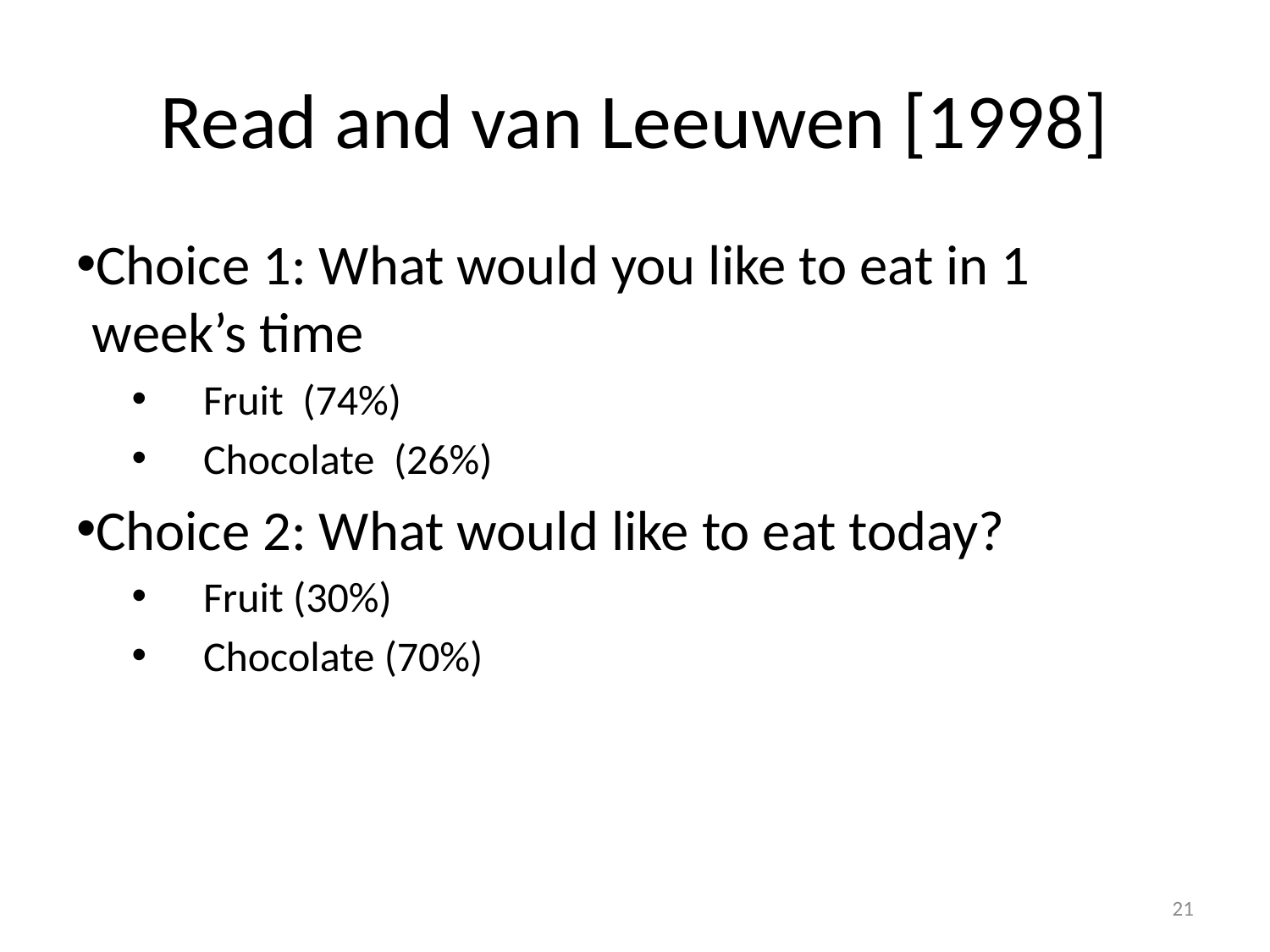

# Read and van Leeuwen [1998]
Choice 1: What would you like to eat in 1 week’s time
Fruit  (74%)
Chocolate  (26%)
Choice 2: What would like to eat today?
Fruit (30%)
Chocolate (70%)
21